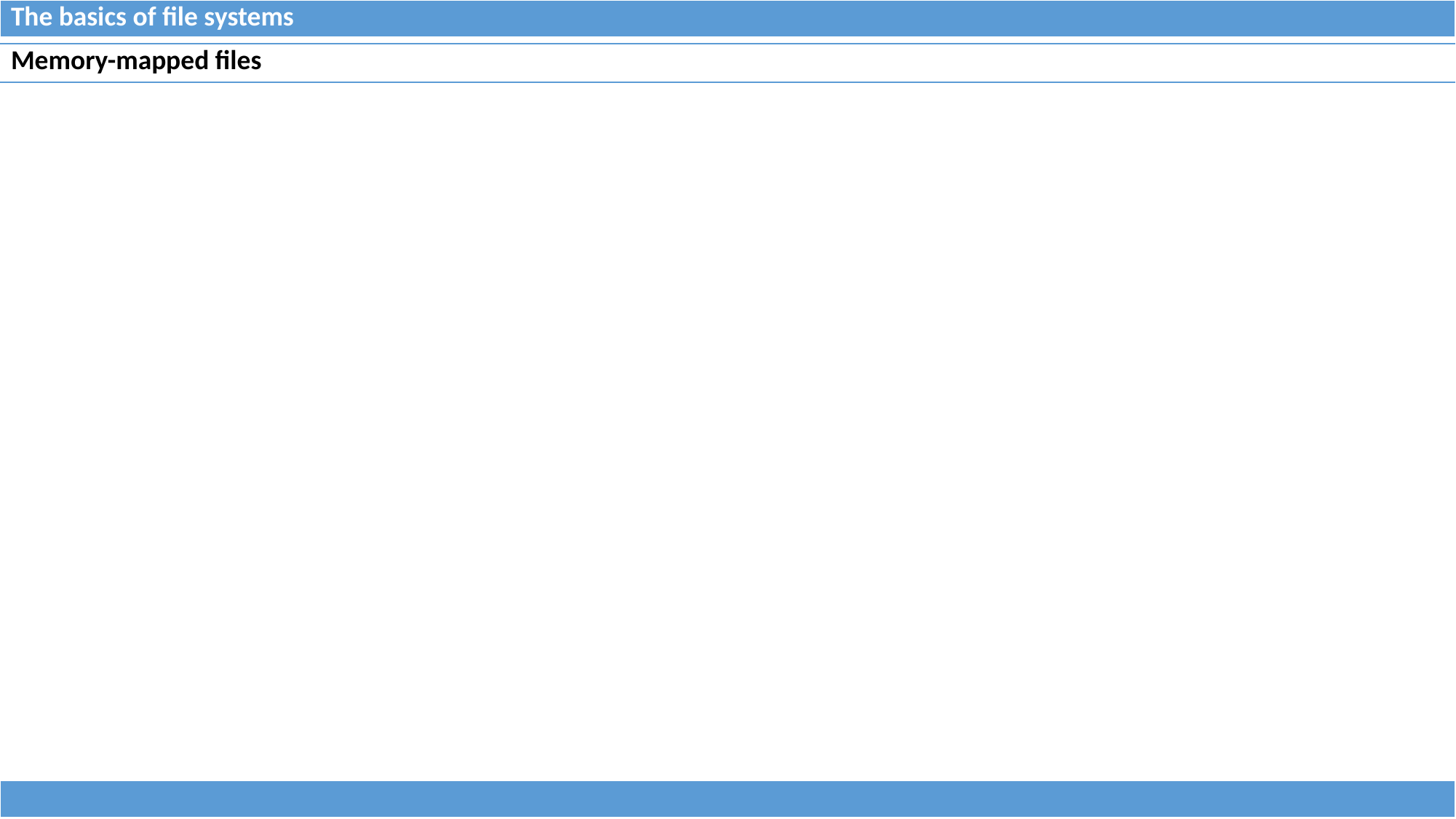

| The basics of file systems |
| --- |
| Memory-mapped files |
| --- |
|  |
| --- |